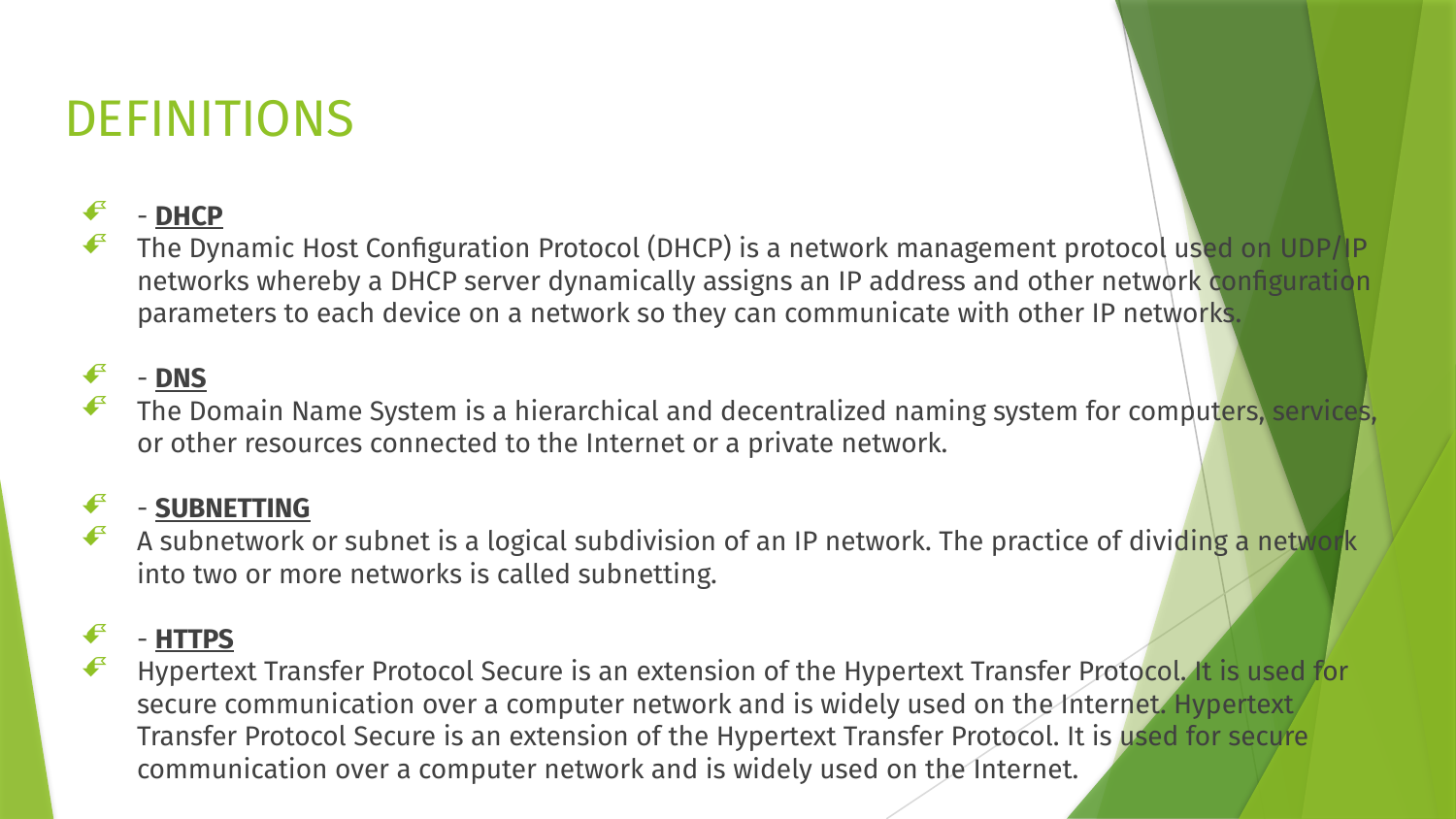

# DEFINITIONS
- DHCP
The Dynamic Host Configuration Protocol (DHCP) is a network management protocol used on UDP/IP networks whereby a DHCP server dynamically assigns an IP address and other network configuration parameters to each device on a network so they can communicate with other IP networks.

- DNS
The Domain Name System is a hierarchical and decentralized naming system for computers, services, or other resources connected to the Internet or a private network.

- SUBNETTING
A subnetwork or subnet is a logical subdivision of an IP network. The practice of dividing a network into two or more networks is called subnetting.

- HTTPS
Hypertext Transfer Protocol Secure is an extension of the Hypertext Transfer Protocol. It is used for secure communication over a computer network and is widely used on the Internet. Hypertext Transfer Protocol Secure is an extension of the Hypertext Transfer Protocol. It is used for secure communication over a computer network and is widely used on the Internet.